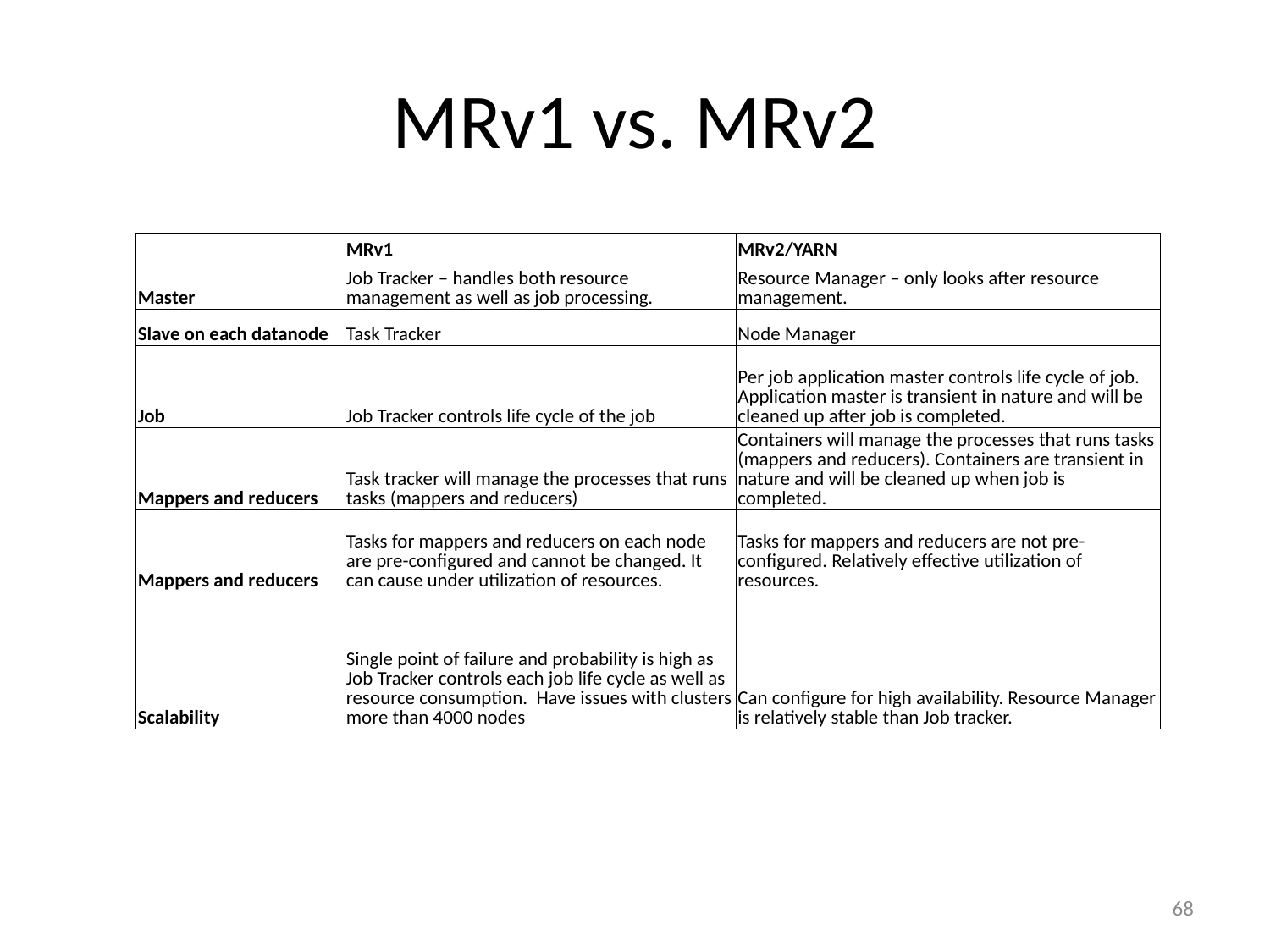

# MRv1 vs. MRv2
|  | MRv1 | MRv2/YARN |
| --- | --- | --- |
| Master | Job Tracker – handles both resource management as well as job processing. | Resource Manager – only looks after resource management. |
| Slave on each datanode | Task Tracker | Node Manager |
| Job | Job Tracker controls life cycle of the job | Per job application master controls life cycle of job. Application master is transient in nature and will be cleaned up after job is completed. |
| Mappers and reducers | Task tracker will manage the processes that runs tasks (mappers and reducers) | Containers will manage the processes that runs tasks (mappers and reducers). Containers are transient in nature and will be cleaned up when job is completed. |
| Mappers and reducers | Tasks for mappers and reducers on each node are pre-configured and cannot be changed. It can cause under utilization of resources. | Tasks for mappers and reducers are not pre-configured. Relatively effective utilization of resources. |
| Scalability | Single point of failure and probability is high as Job Tracker controls each job life cycle as well as resource consumption. Have issues with clusters more than 4000 nodes | Can configure for high availability. Resource Manager is relatively stable than Job tracker. |
68